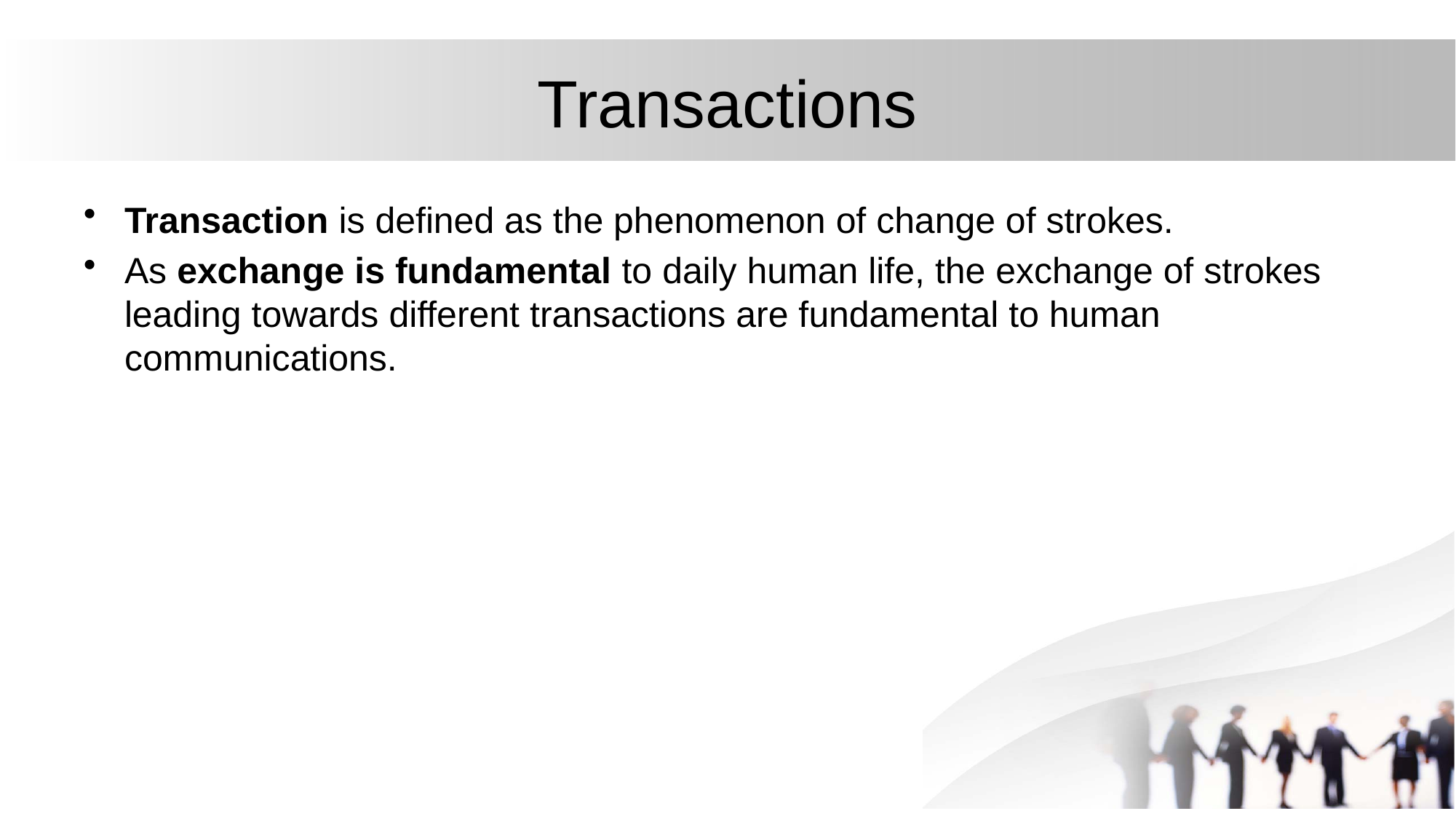

# Transactions
Transaction is defined as the phenomenon of change of strokes.
As exchange is fundamental to daily human life, the exchange of strokes leading towards different transactions are fundamental to human communications.